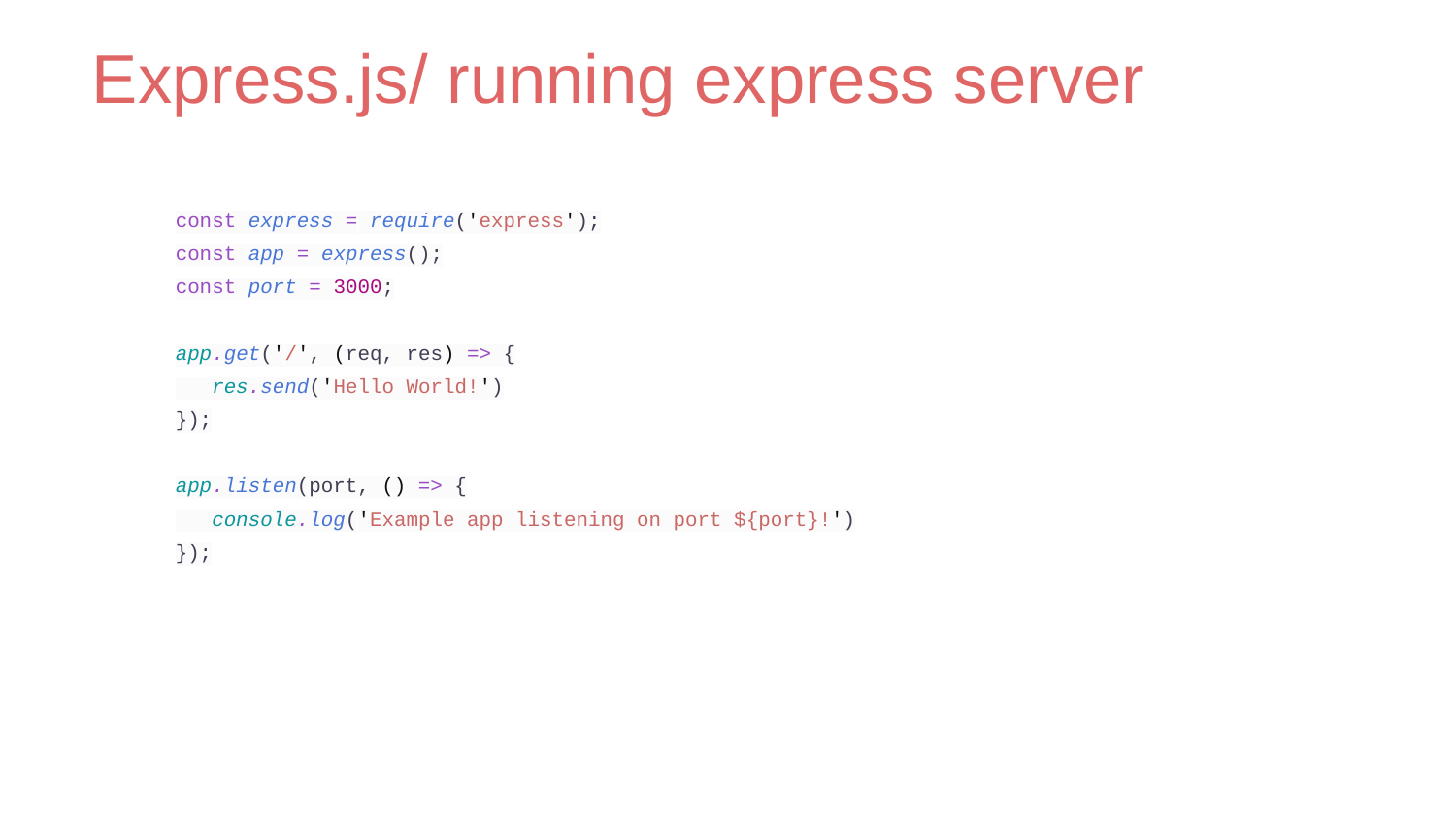

# Express.js/ running express server

const express = require('express');
const app = express();
const port = 3000;

app.get('/', (req, res) => {
   res.send('Hello World!')
});

app.listen(port, () => {
   console.log('Example app listening on port ${port}!')
});